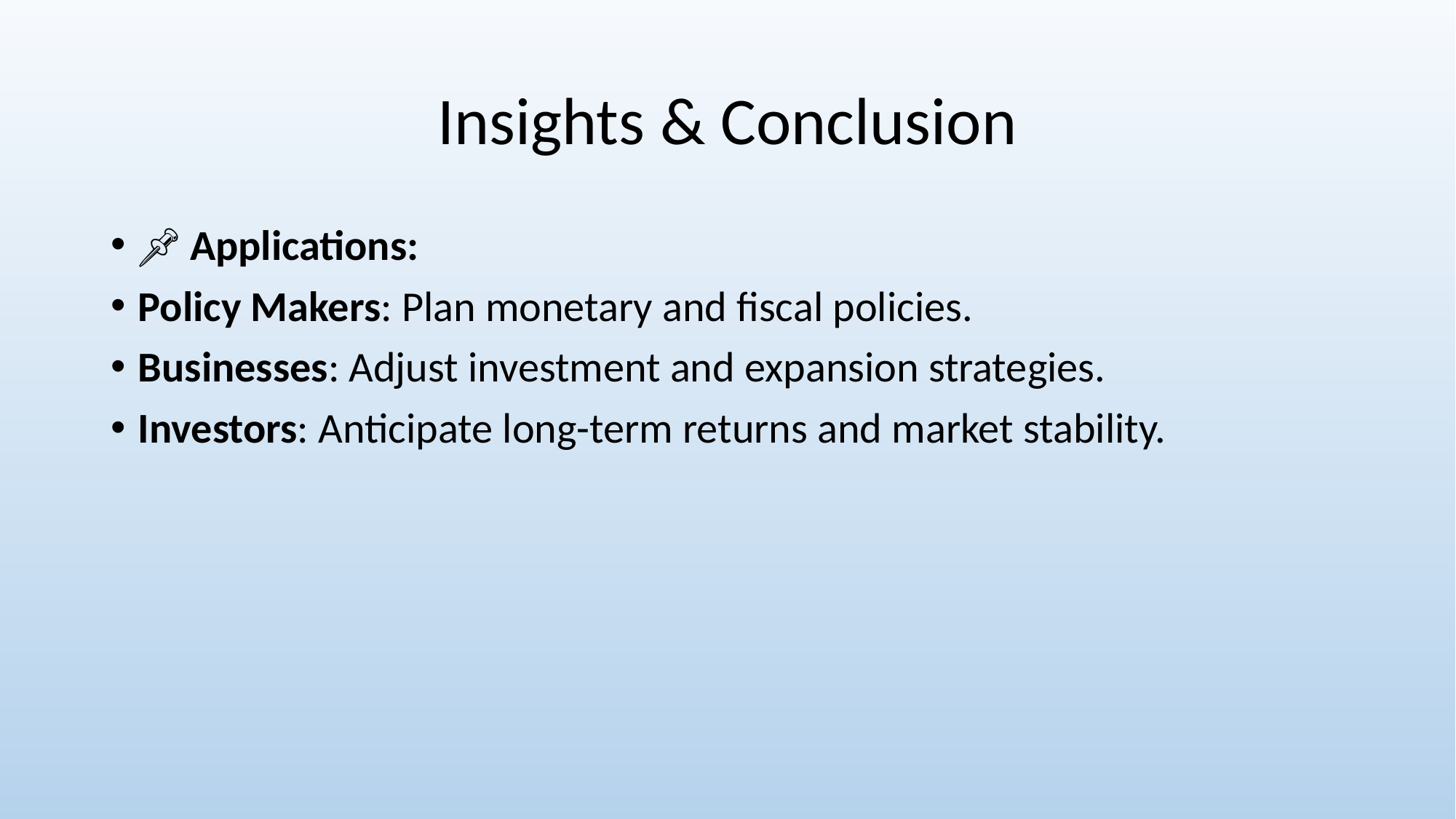

# Insights & Conclusion
📌 Applications:
Policy Makers: Plan monetary and fiscal policies.
Businesses: Adjust investment and expansion strategies.
Investors: Anticipate long-term returns and market stability.